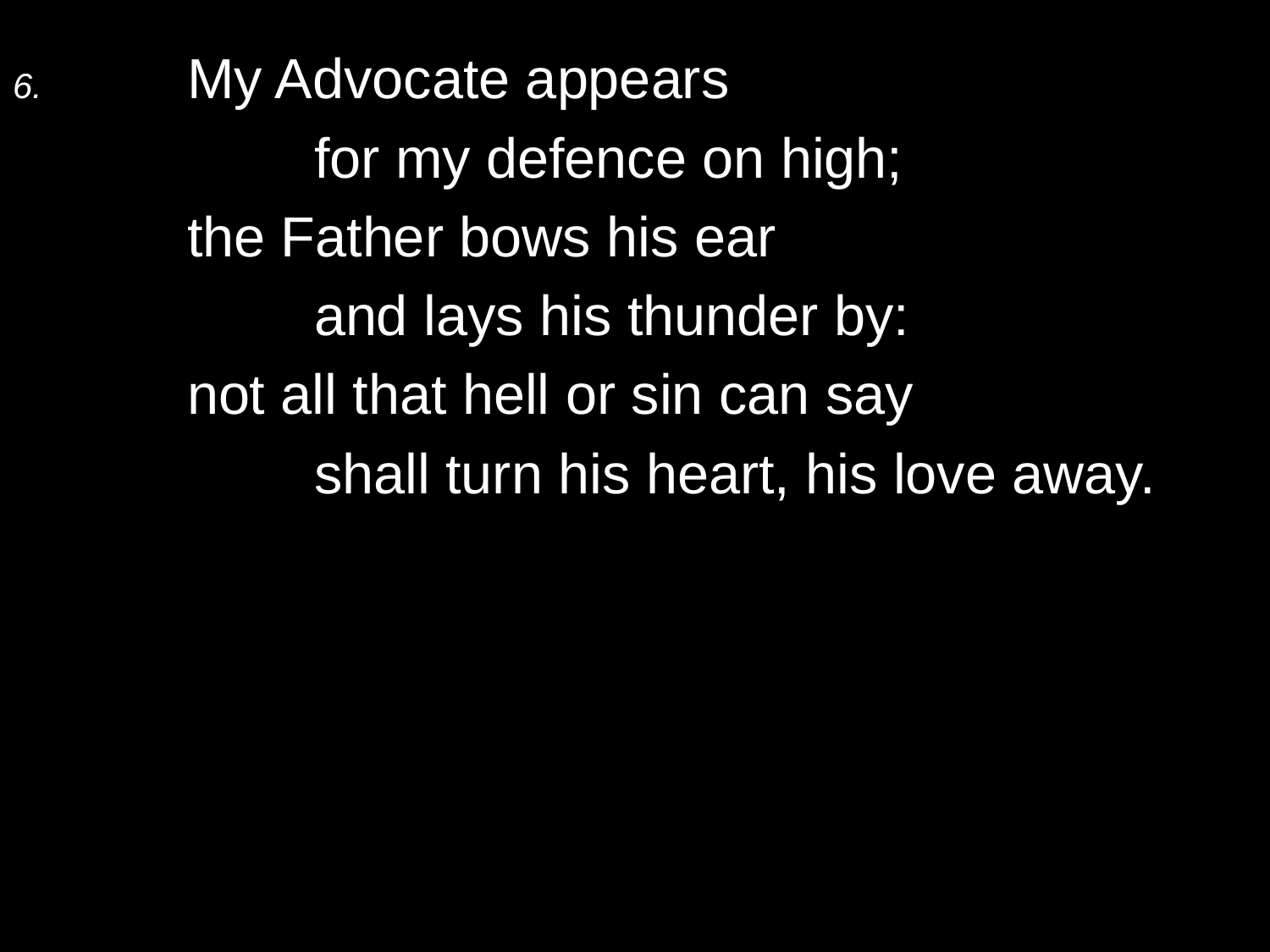

6.	My Advocate appears
		for my defence on high;
	the Father bows his ear
		and lays his thunder by:
	not all that hell or sin can say
		shall turn his heart, his love away.